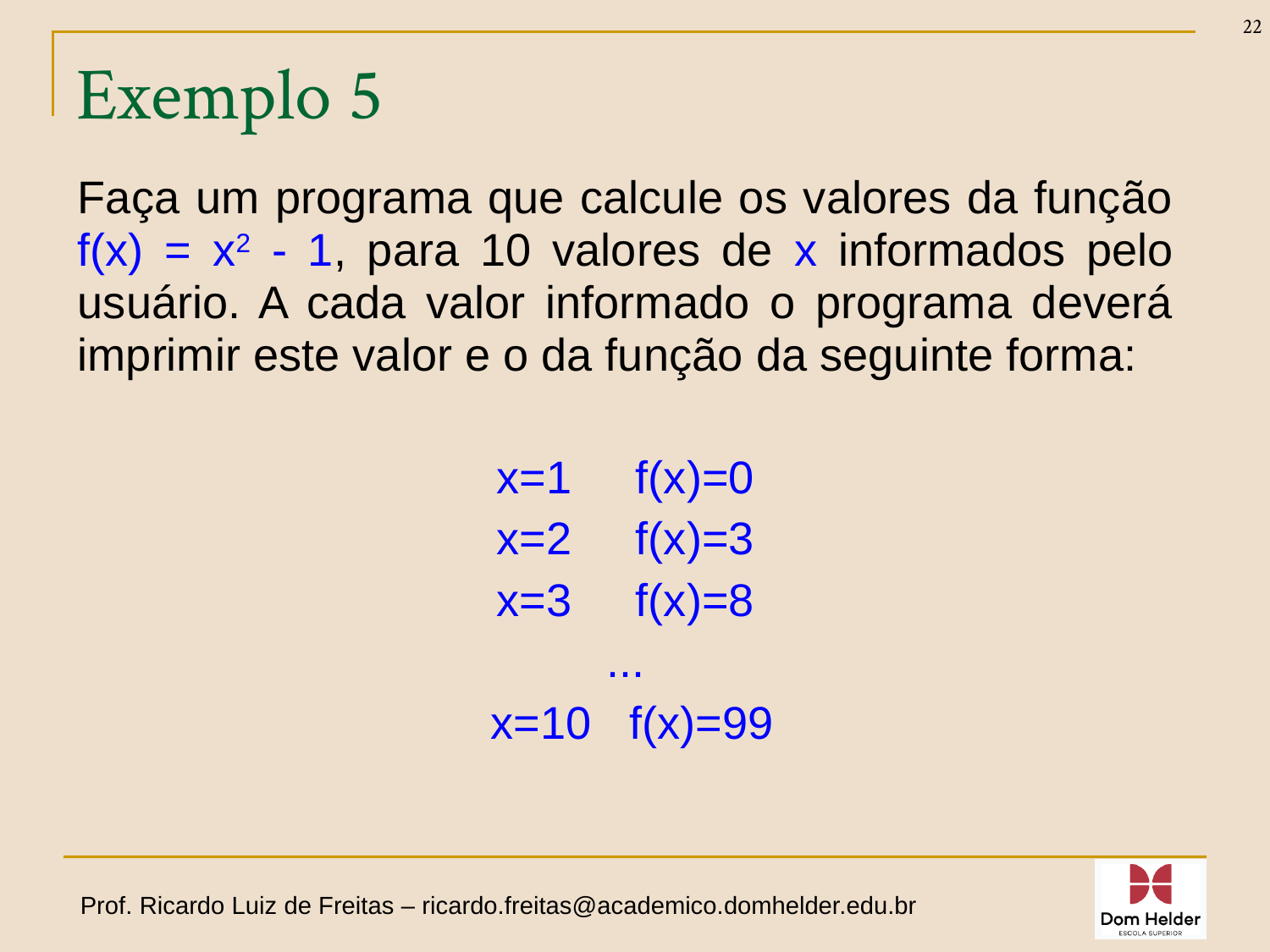

22
# Exemplo 5
Faça um programa que calcule os valores da função f(x) = x2 - 1, para 10 valores de x informados pelo usuário. A cada valor informado o programa deverá imprimir este valor e o da função da seguinte forma:

x=1     f(x)=0
x=2     f(x)=3
x=3     f(x)=8
...
 x=10   f(x)=99